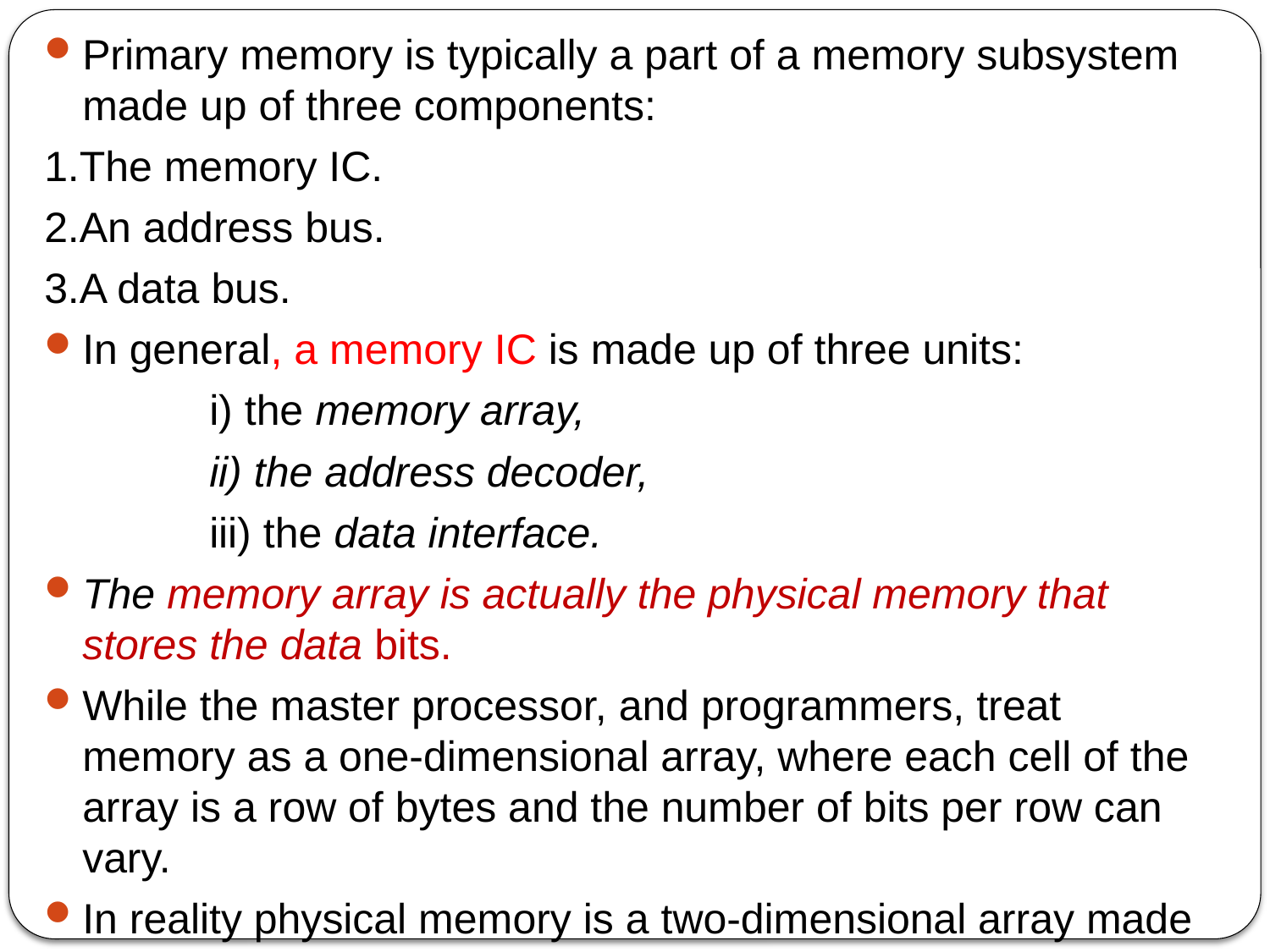

Primary memory is typically a part of a memory subsystem made up of three components:
1.The memory IC.
2.An address bus.
3.A data bus.
In general, a memory IC is made up of three units:
		i) the memory array,
	 	ii) the address decoder,
		iii) the data interface.
The memory array is actually the physical memory that stores the data bits.
While the master processor, and programmers, treat memory as a one-dimensional array, where each cell of the array is a row of bytes and the number of bits per row can vary.
In reality physical memory is a two-dimensional array made up of memory cells addressed by a unique row and column, in which each cell can store 1 bit